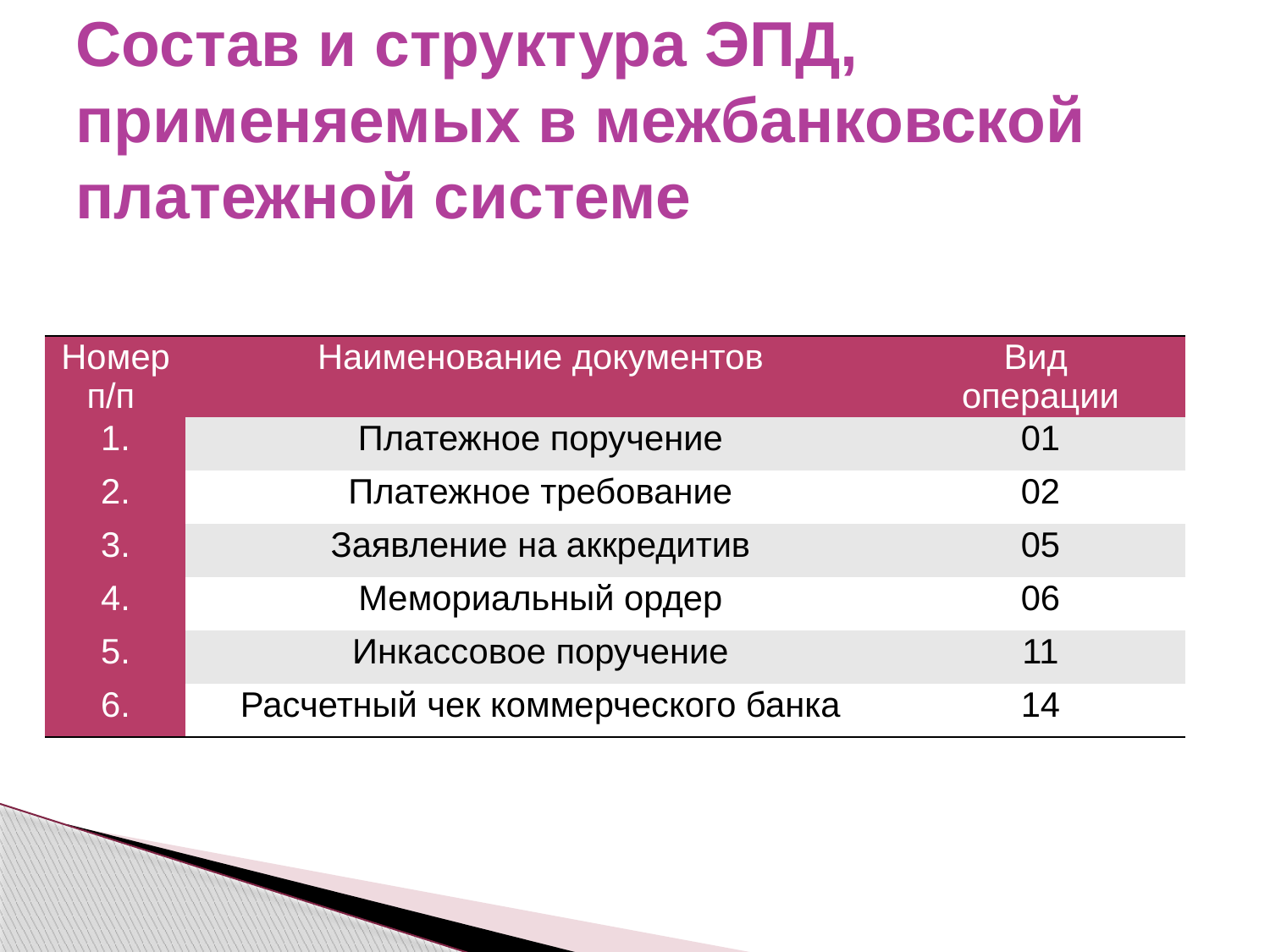

# Состав и структура ЭПД, применяемых в межбанковской платежной системе
| Номер п/п | Наименование документов | Вид операции |
| --- | --- | --- |
| 1. | Платежное поручение | 01 |
| 2. | Платежное требование | 02 |
| 3. | Заявление на аккредитив | 05 |
| 4. | Мемориальный ордер | 06 |
| 5. | Инкассовое поручение | 11 |
| 6. | Расчетный чек коммерческого банка | 14 |